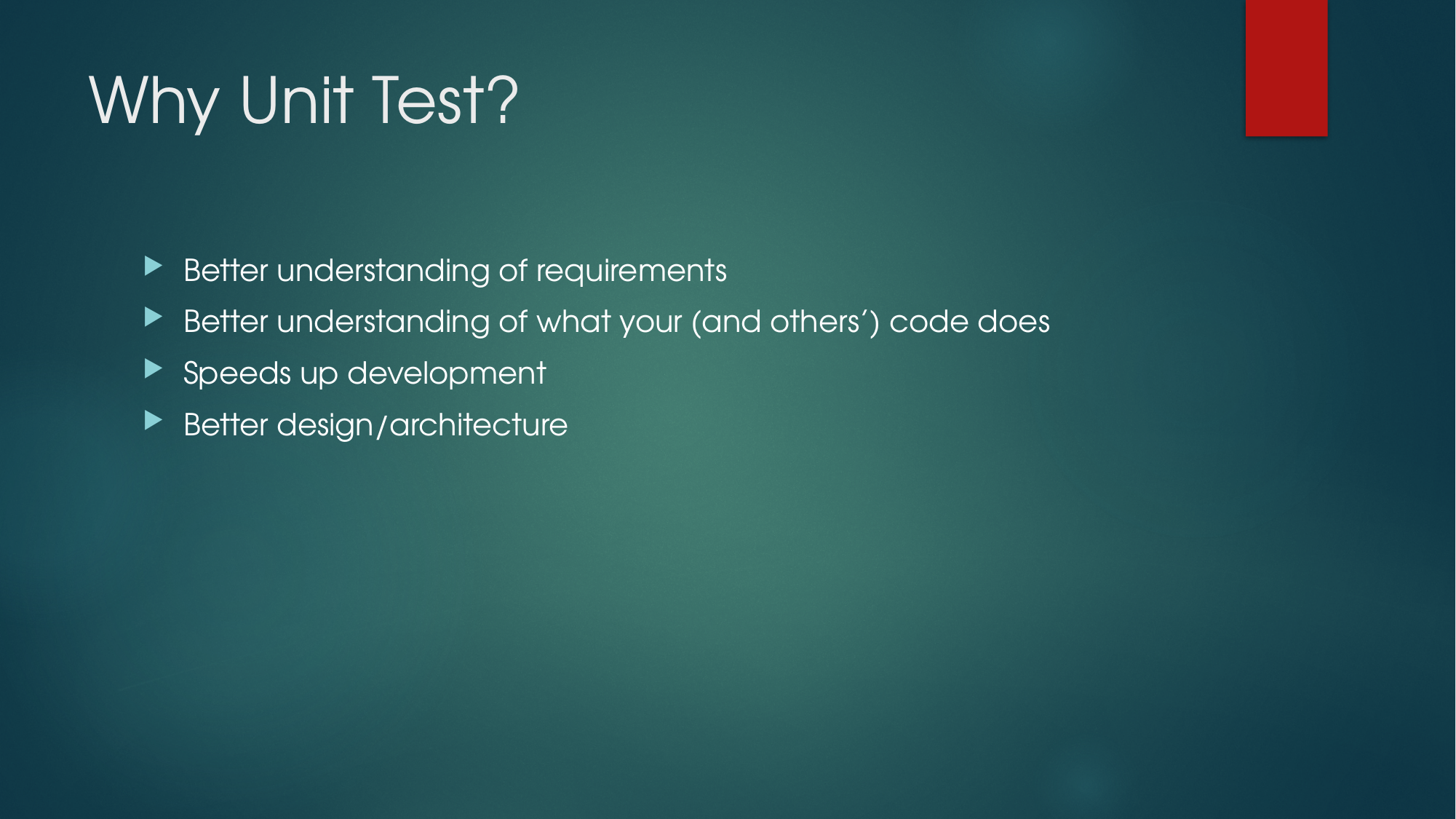

# Why Unit Test?
Better understanding of requirements
Better understanding of what your (and others’) code does
Speeds up development
Better design/architecture